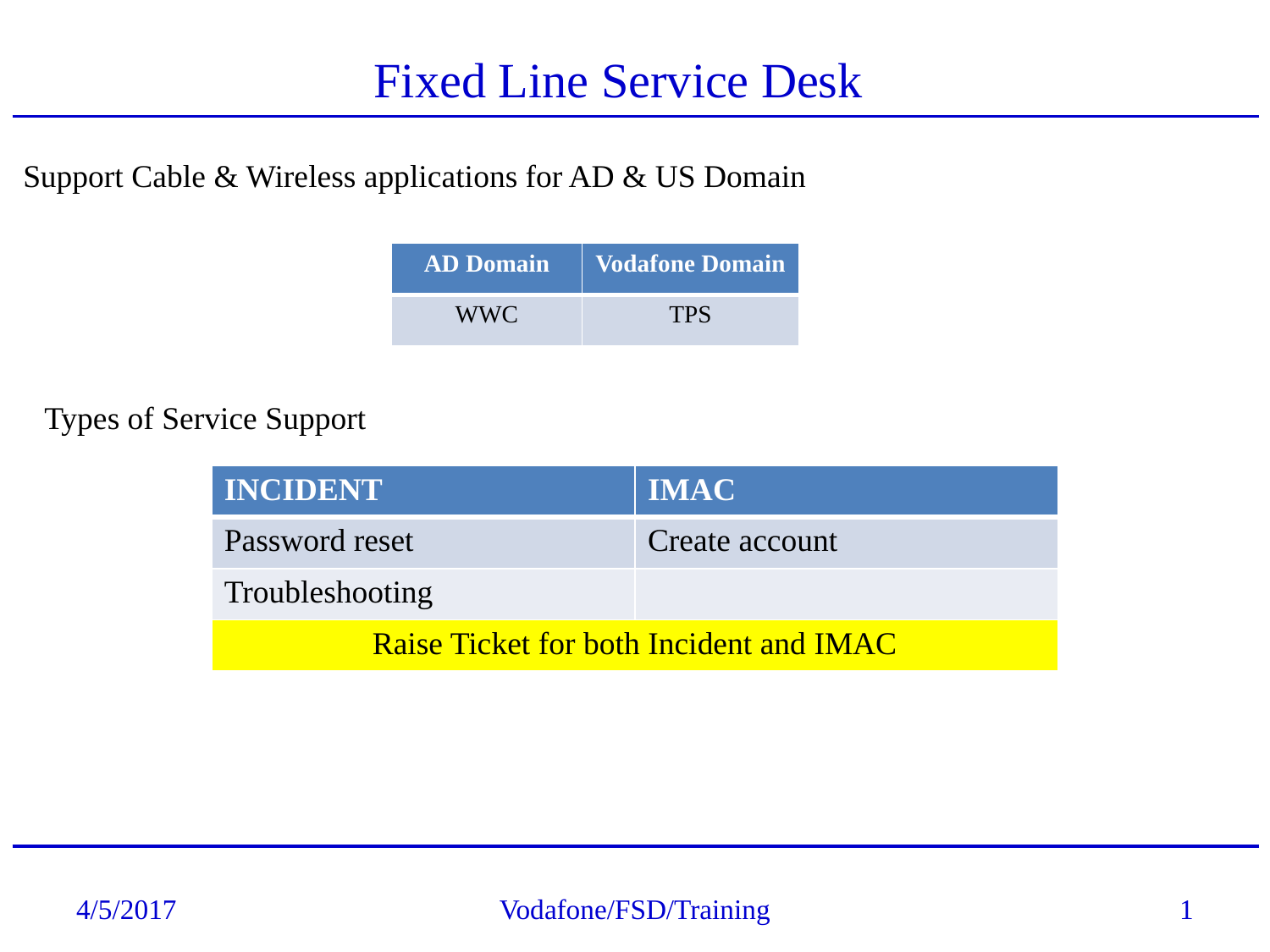

Fixed Line Service Desk
Support Cable & Wireless applications for AD & US Domain
| AD Domain | Vodafone Domain |
| --- | --- |
| WWC | TPS |
Types of Service Support
| INCIDENT | IMAC |
| --- | --- |
| Password reset | Create account |
| Troubleshooting |  |
| Raise Ticket for both Incident and IMAC |  |
4/5/2017
Vodafone/FSD/Training
1